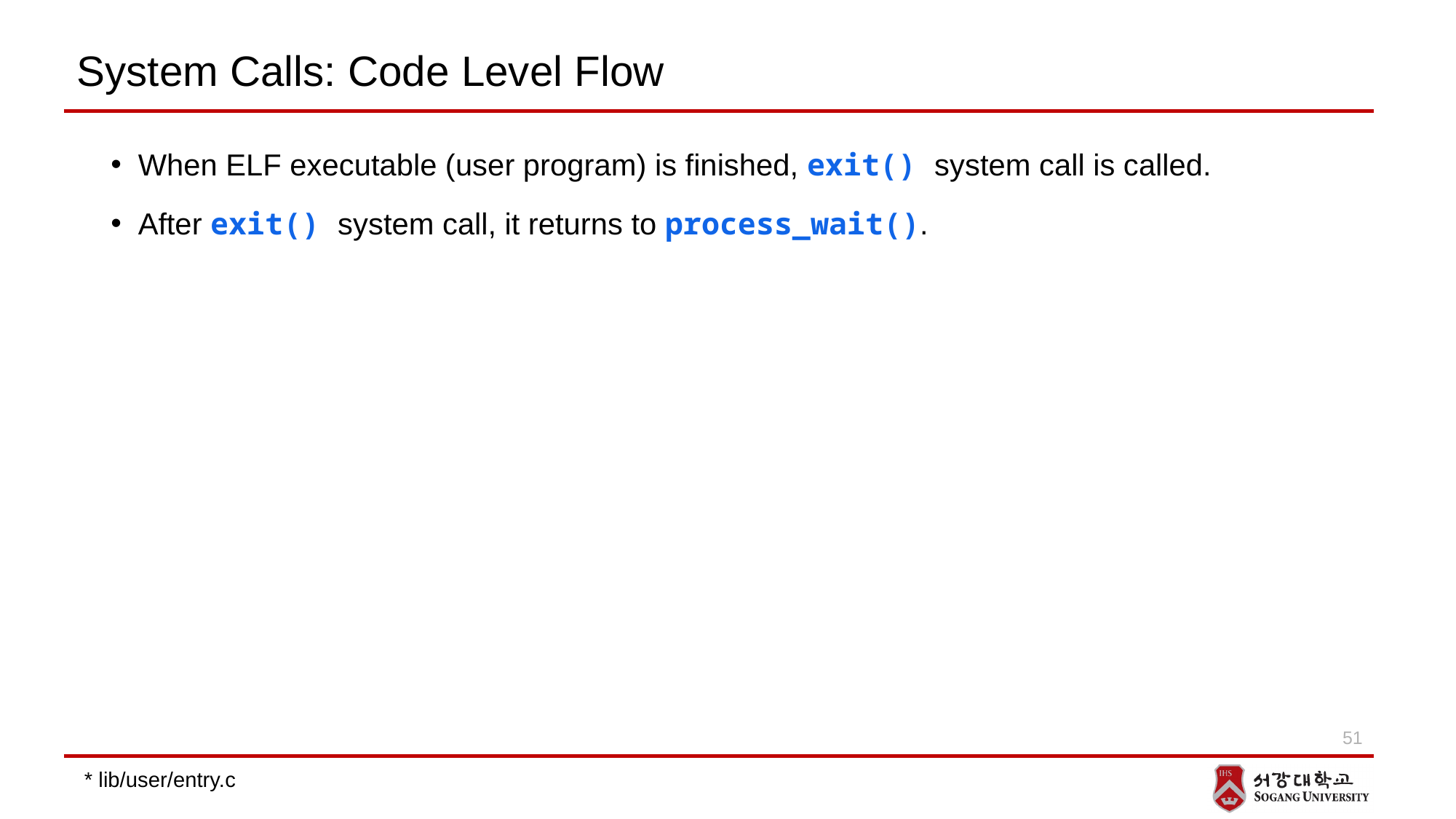

# System Calls: Code Level Flow
When ELF executable (user program) is finished, exit() system call is called.
After exit() system call, it returns to process_wait().
51
* lib/user/entry.c